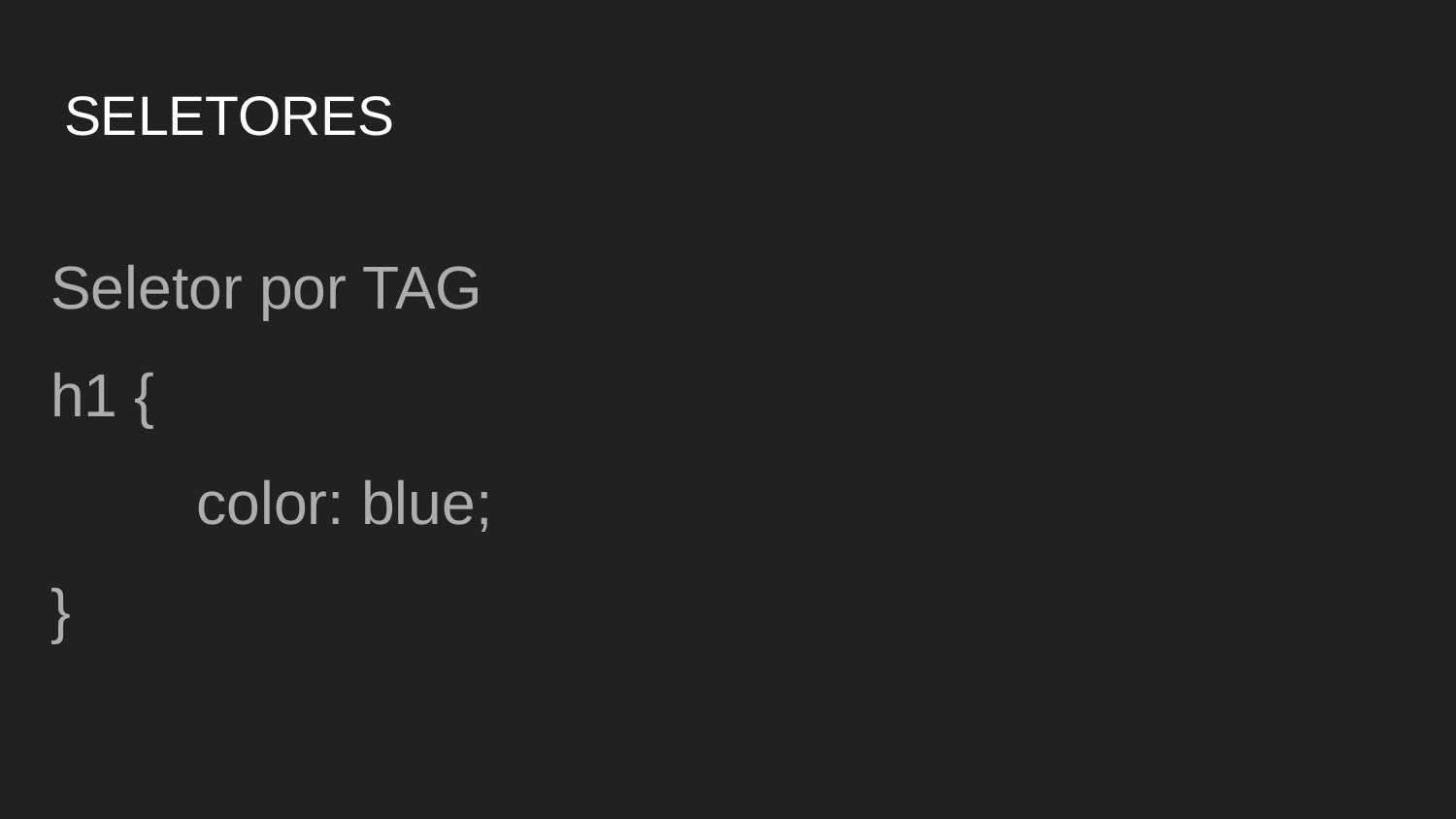

# SELETORES
Seletor por TAG
h1 {
	color: blue;
}